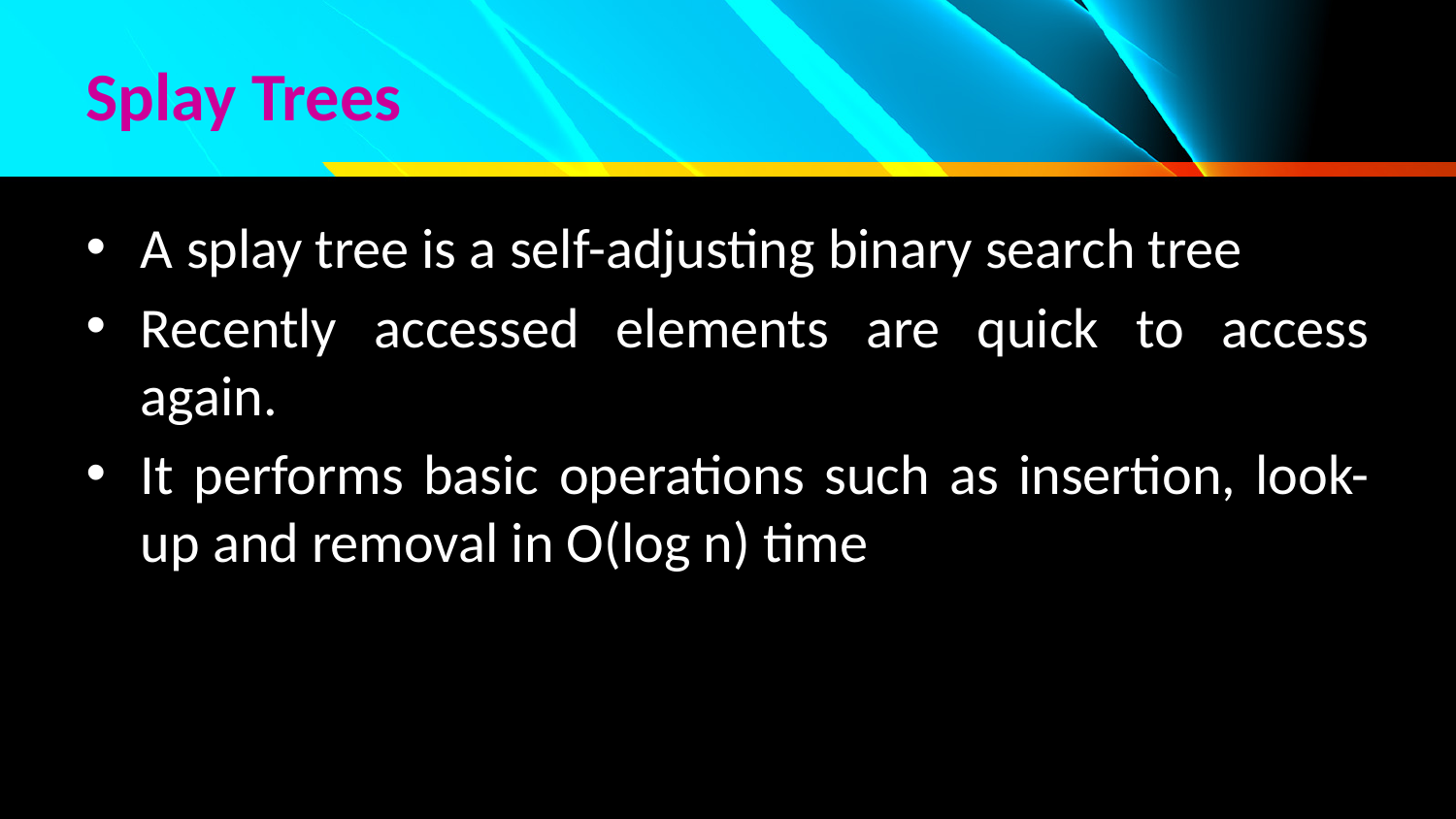

# Splay Trees
A splay tree is a self-adjusting binary search tree
Recently accessed elements are quick to access again.
It performs basic operations such as insertion, look-up and removal in O(log n) time